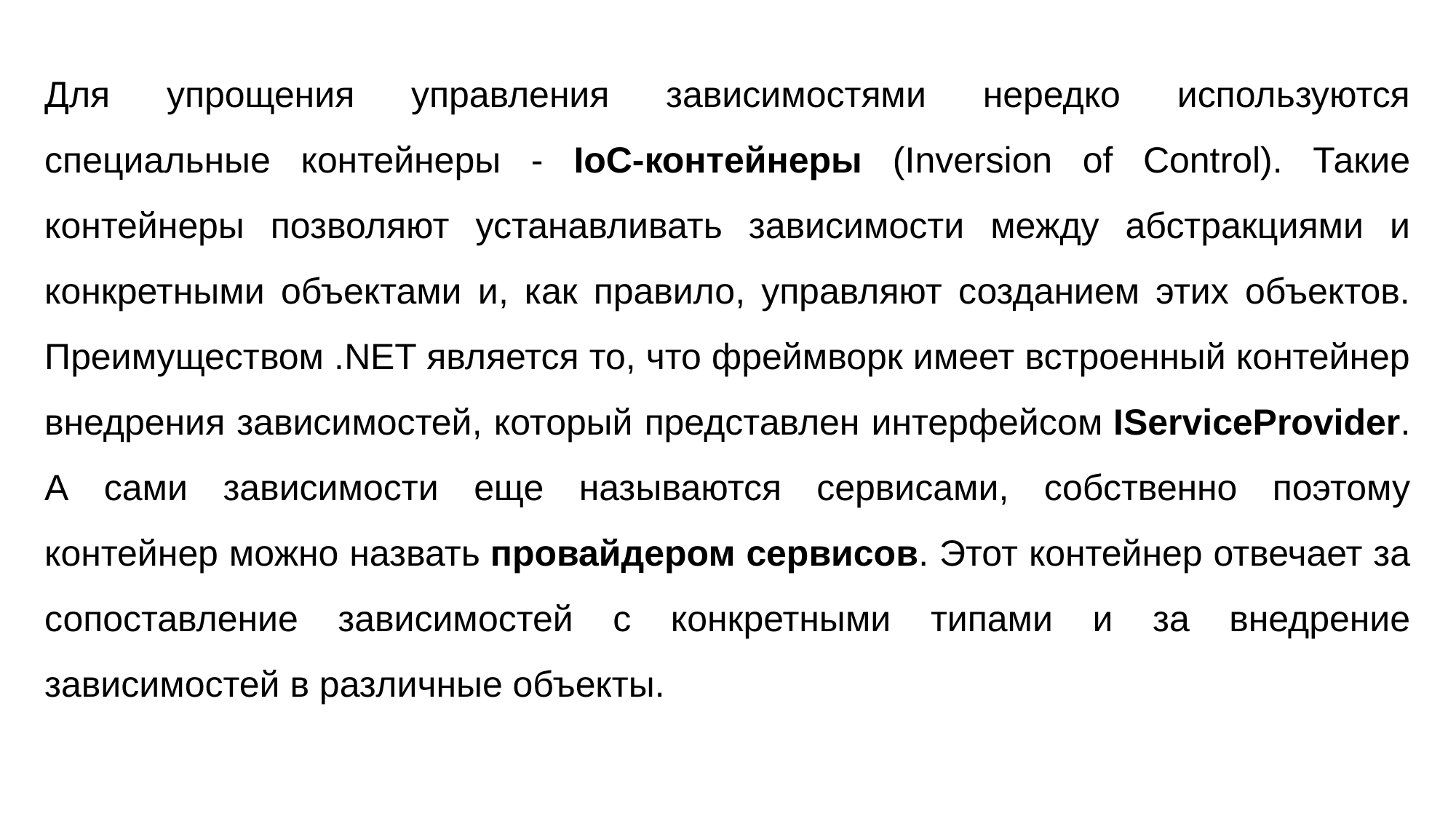

Для упрощения управления зависимостями нередко используются специальные контейнеры - IoC-контейнеры (Inversion of Control). Такие контейнеры позволяют устанавливать зависимости между абстракциями и конкретными объектами и, как правило, управляют созданием этих объектов. Преимуществом .NET является то, что фреймворк имеет встроенный контейнер внедрения зависимостей, который представлен интерфейсом IServiceProvider. А сами зависимости еще называются сервисами, собственно поэтому контейнер можно назвать провайдером сервисов. Этот контейнер отвечает за сопоставление зависимостей с конкретными типами и за внедрение зависимостей в различные объекты.